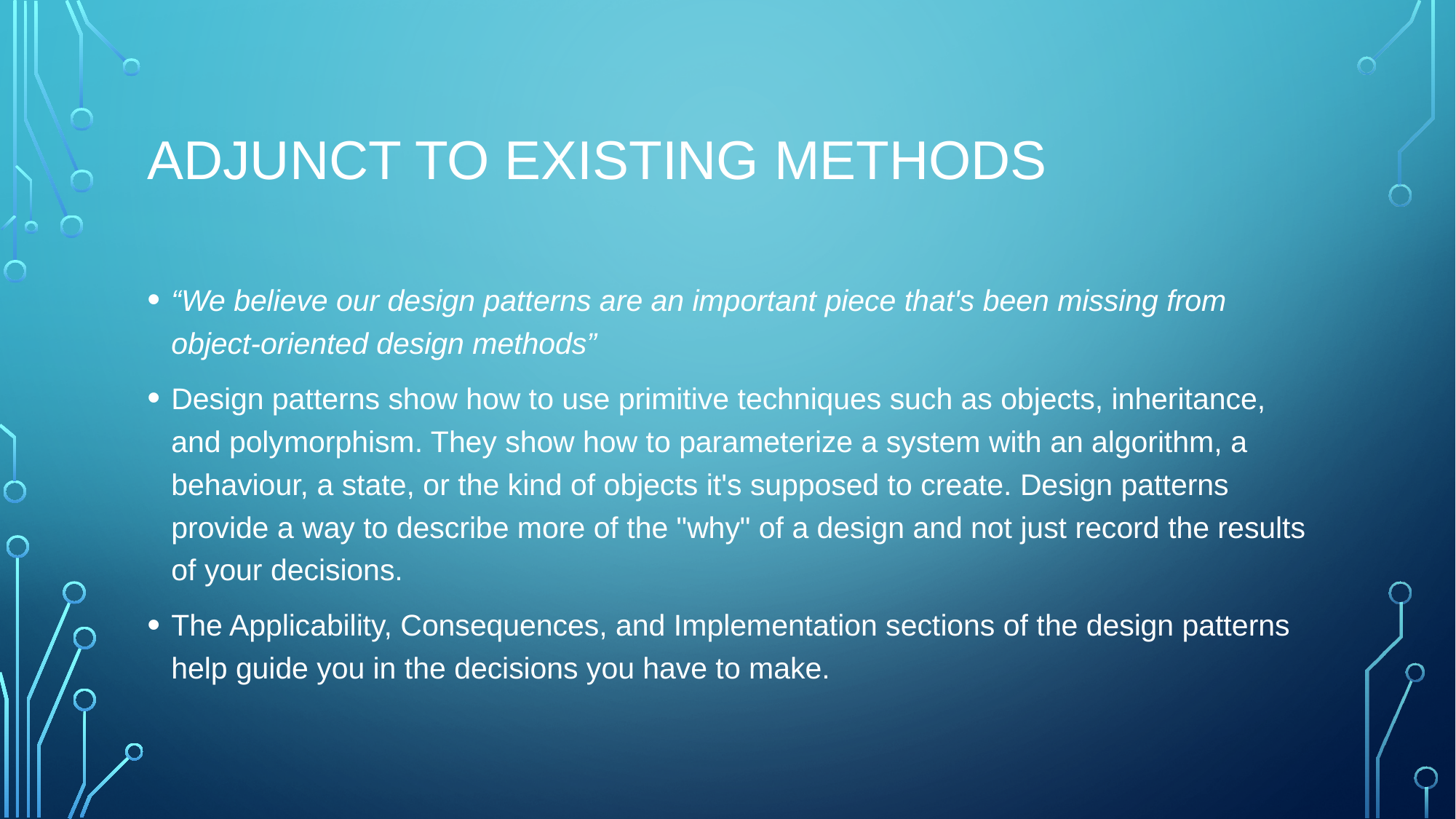

# adjunct to existing methods
“We believe our design patterns are an important piece that's been missing from object-oriented design methods”
Design patterns show how to use primitive techniques such as objects, inheritance, and polymorphism. They show how to parameterize a system with an algorithm, a behaviour, a state, or the kind of objects it's supposed to create. Design patterns provide a way to describe more of the "why" of a design and not just record the results of your decisions.
The Applicability, Consequences, and Implementation sections of the design patterns help guide you in the decisions you have to make.